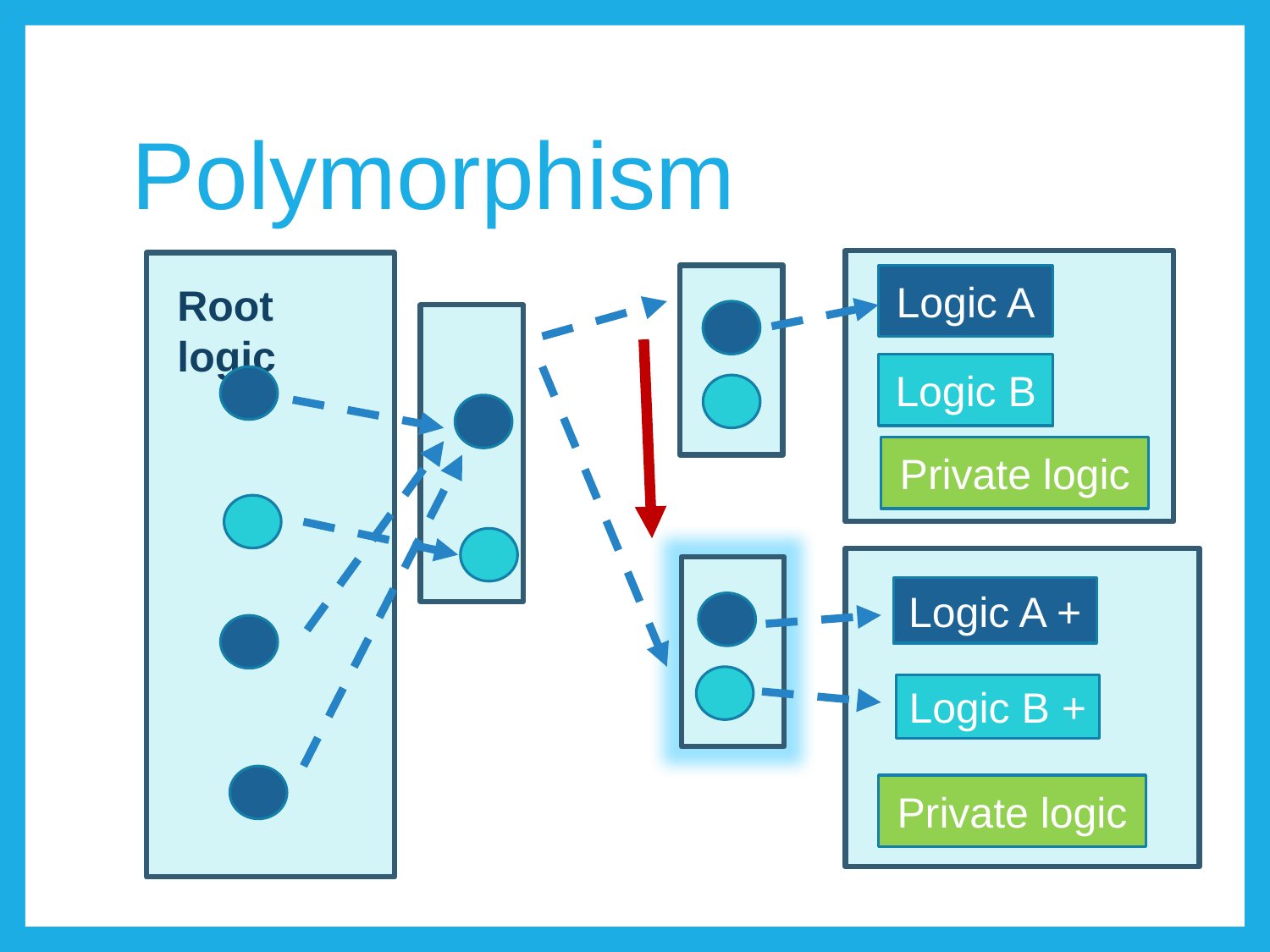

# Polymorphism

Logic A
Root logic

Logic B

Private logic

Logic A +

Logic B +

Private logic